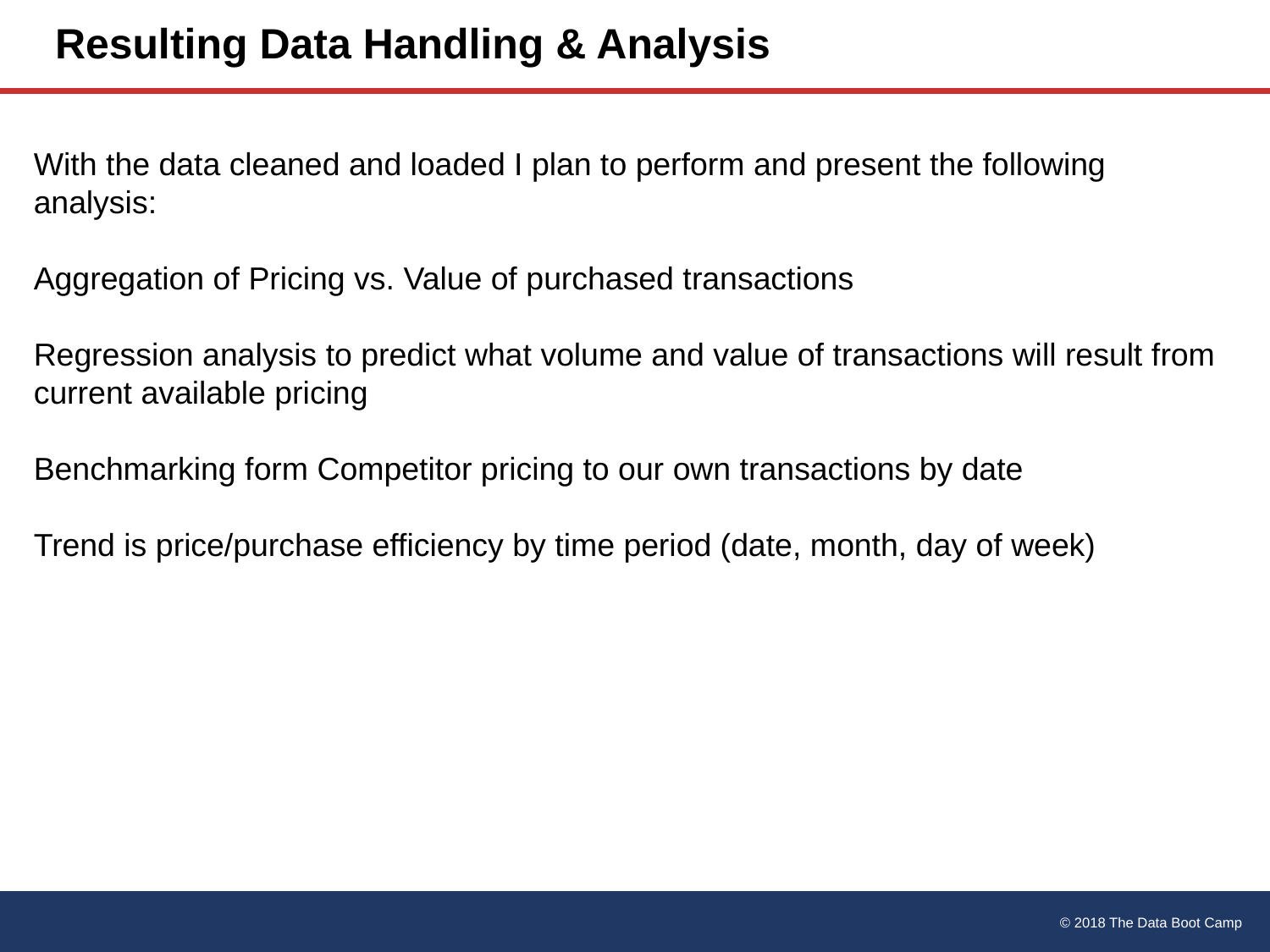

# Resulting Data Handling & Analysis
With the data cleaned and loaded I plan to perform and present the following analysis:

Aggregation of Pricing vs. Value of purchased transactions

Regression analysis to predict what volume and value of transactions will result from current available pricing

Benchmarking form Competitor pricing to our own transactions by date

Trend is price/purchase efficiency by time period (date, month, day of week)